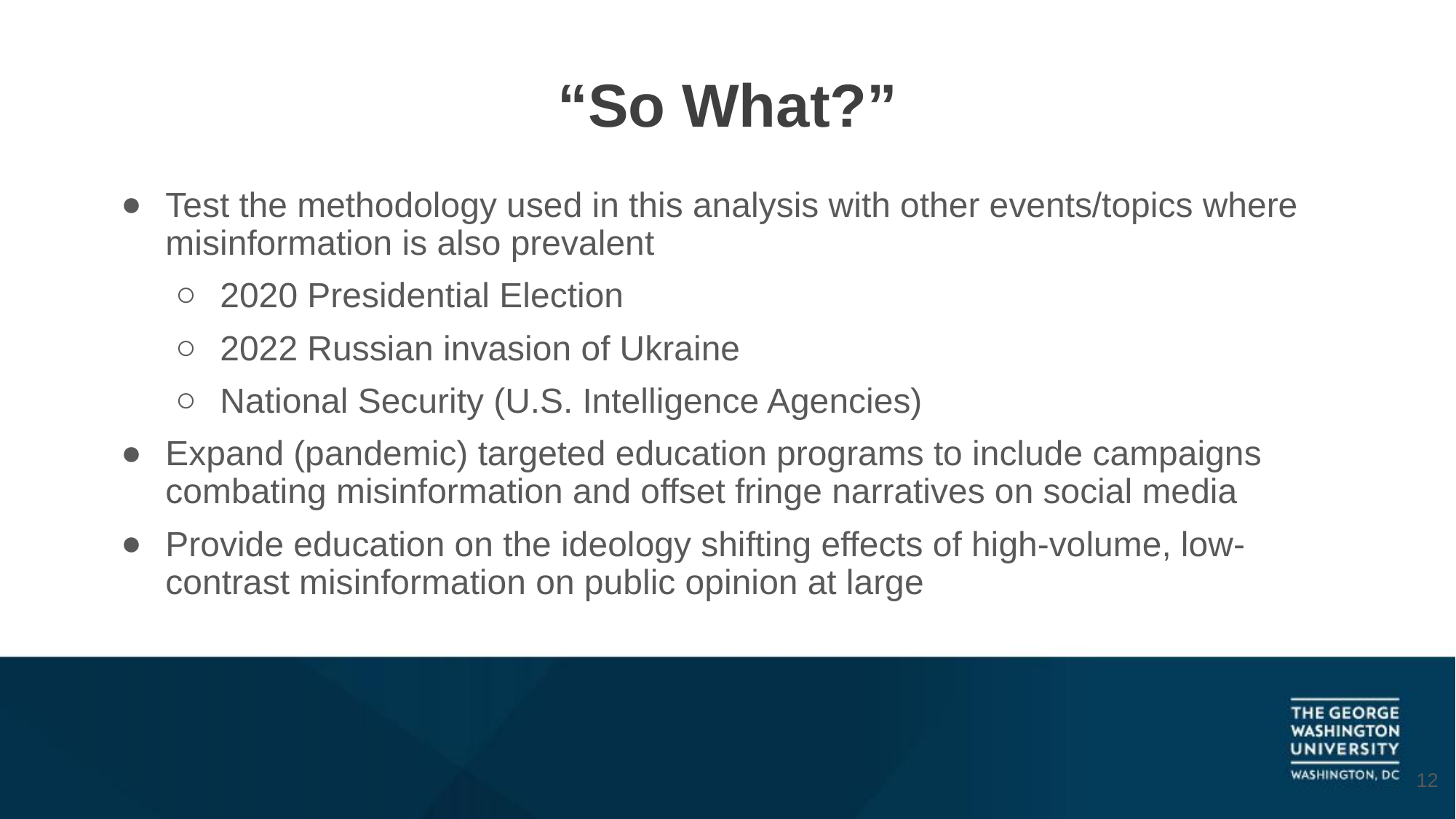

# “So What?”
Test the methodology used in this analysis with other events/topics where misinformation is also prevalent
2020 Presidential Election
2022 Russian invasion of Ukraine
National Security (U.S. Intelligence Agencies)
Expand (pandemic) targeted education programs to include campaigns combating misinformation and offset fringe narratives on social media
Provide education on the ideology shifting effects of high-volume, low-contrast misinformation on public opinion at large
12